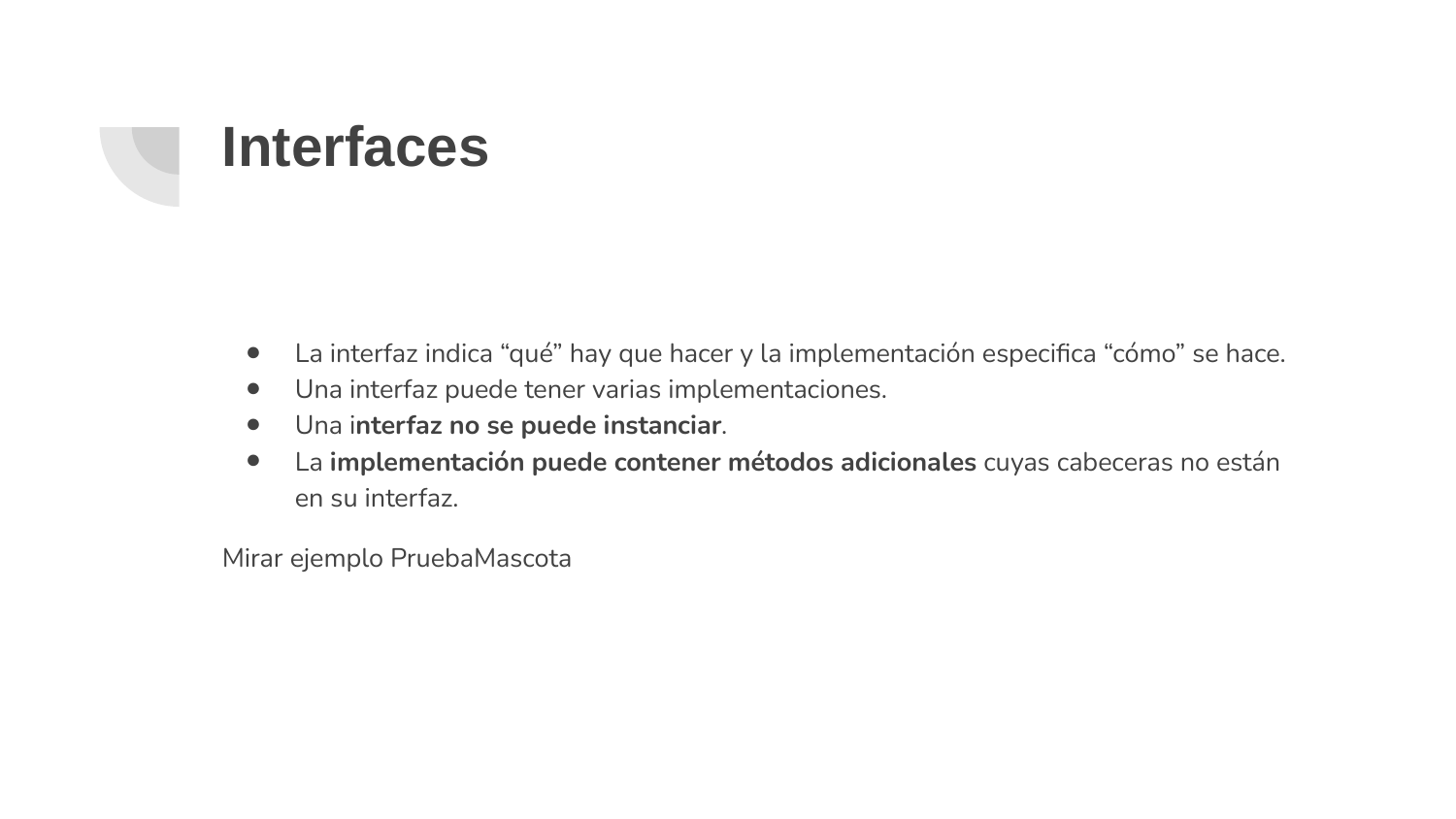

# Interfaces
La interfaz indica “qué” hay que hacer y la implementación especifica “cómo” se hace.
Una interfaz puede tener varias implementaciones.
Una interfaz no se puede instanciar.
La implementación puede contener métodos adicionales cuyas cabeceras no están en su interfaz.
Mirar ejemplo PruebaMascota